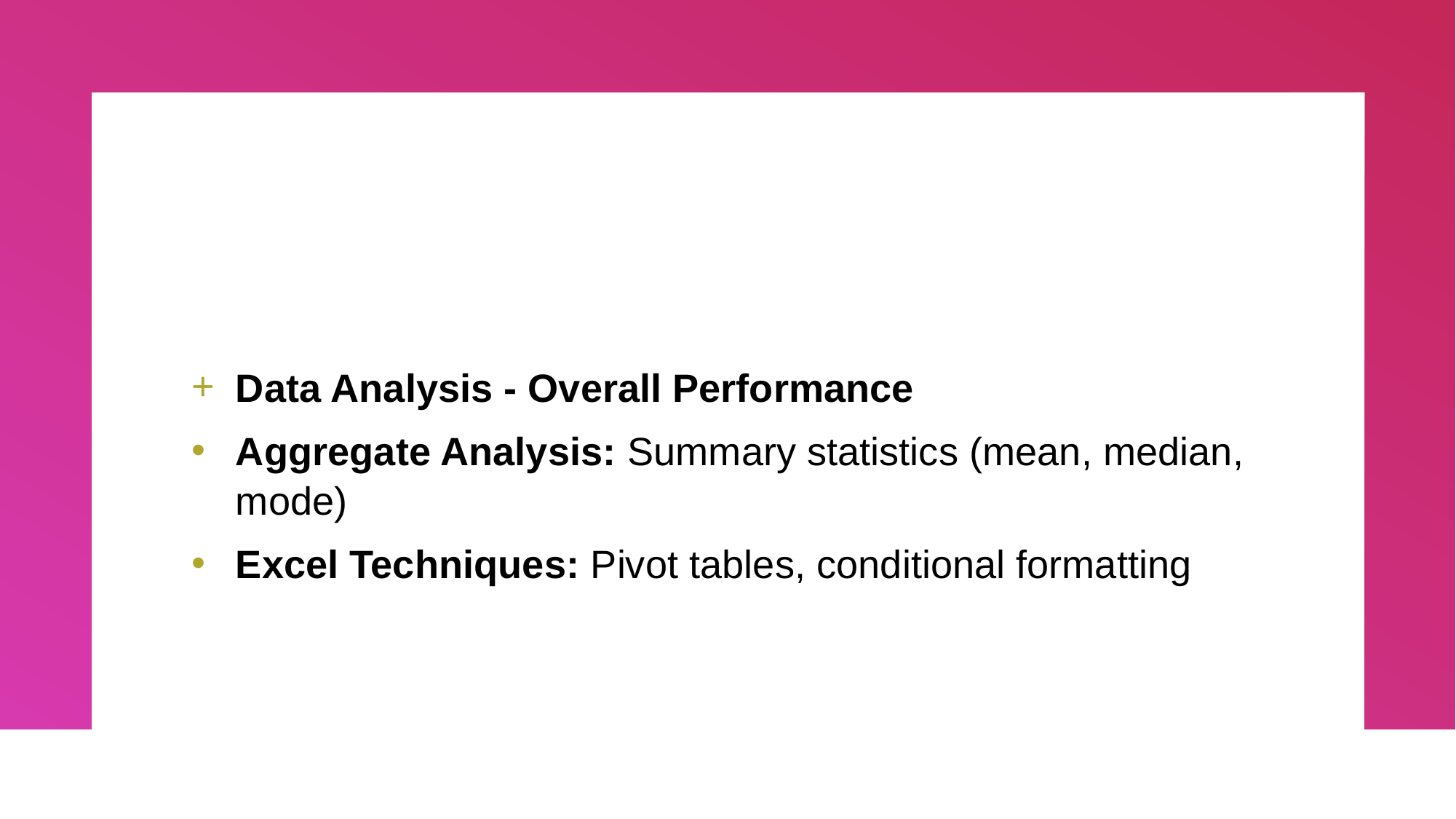

Data Analysis - Overall Performance
Aggregate Analysis: Summary statistics (mean, median, mode)
Excel Techniques: Pivot tables, conditional formatting